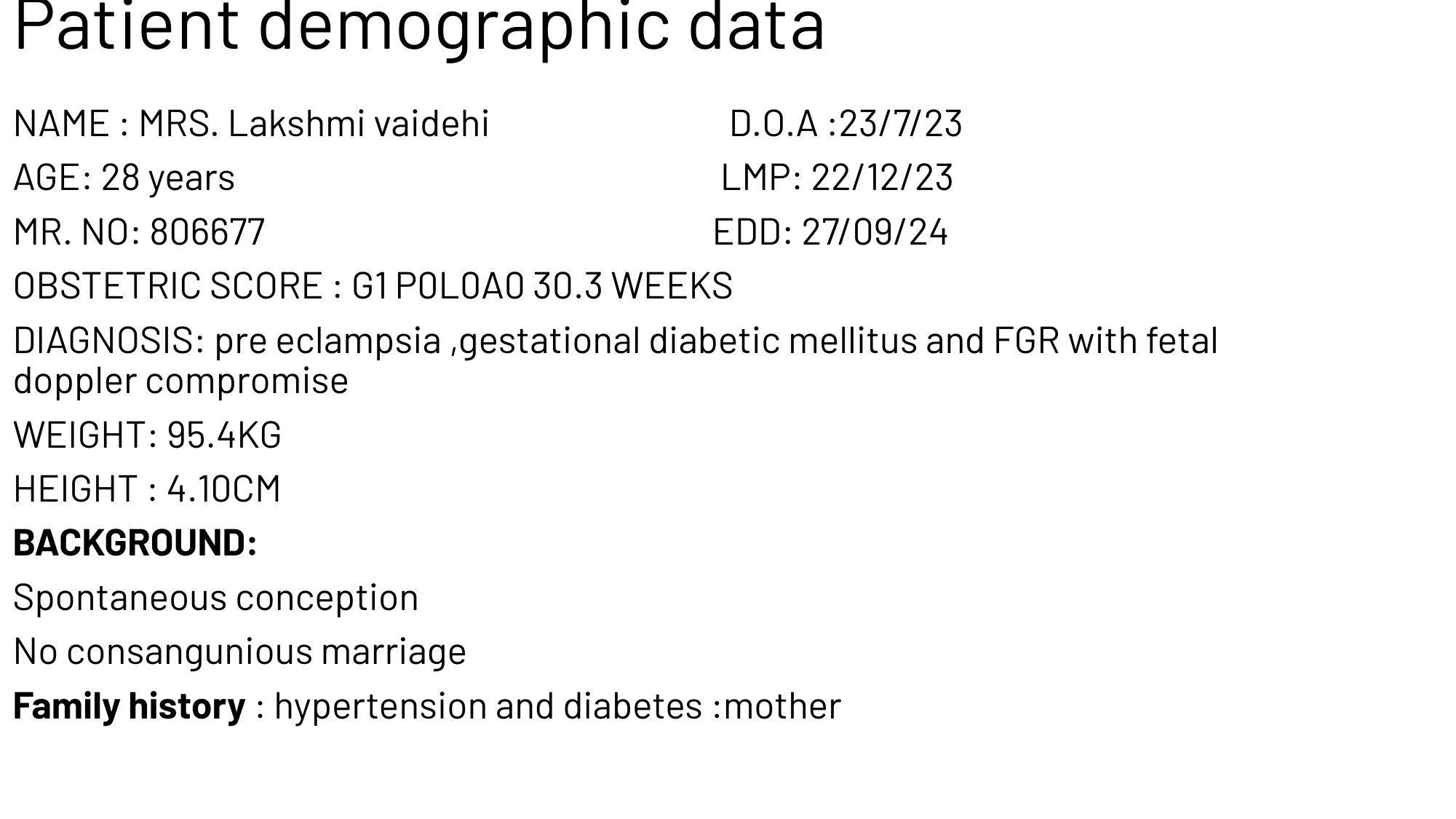

# Patient demographic data
NAME : MRS. Lakshmi vaidehi                                D.O.A :23/7/23
AGE: 28 years                                                                 LMP: 22/12/23
MR. NO: 806677                                                            EDD: 27/09/24
OBSTETRIC SCORE : G1 P0L0A0 30.3 WEEKS
DIAGNOSIS: pre eclampsia ,gestational diabetic mellitus and FGR with fetal doppler compromise
WEIGHT: 95.4KG
HEIGHT : 4.10CM
BACKGROUND:
Spontaneous conception
No consangunious marriage
Family history : hypertension and diabetes :mother